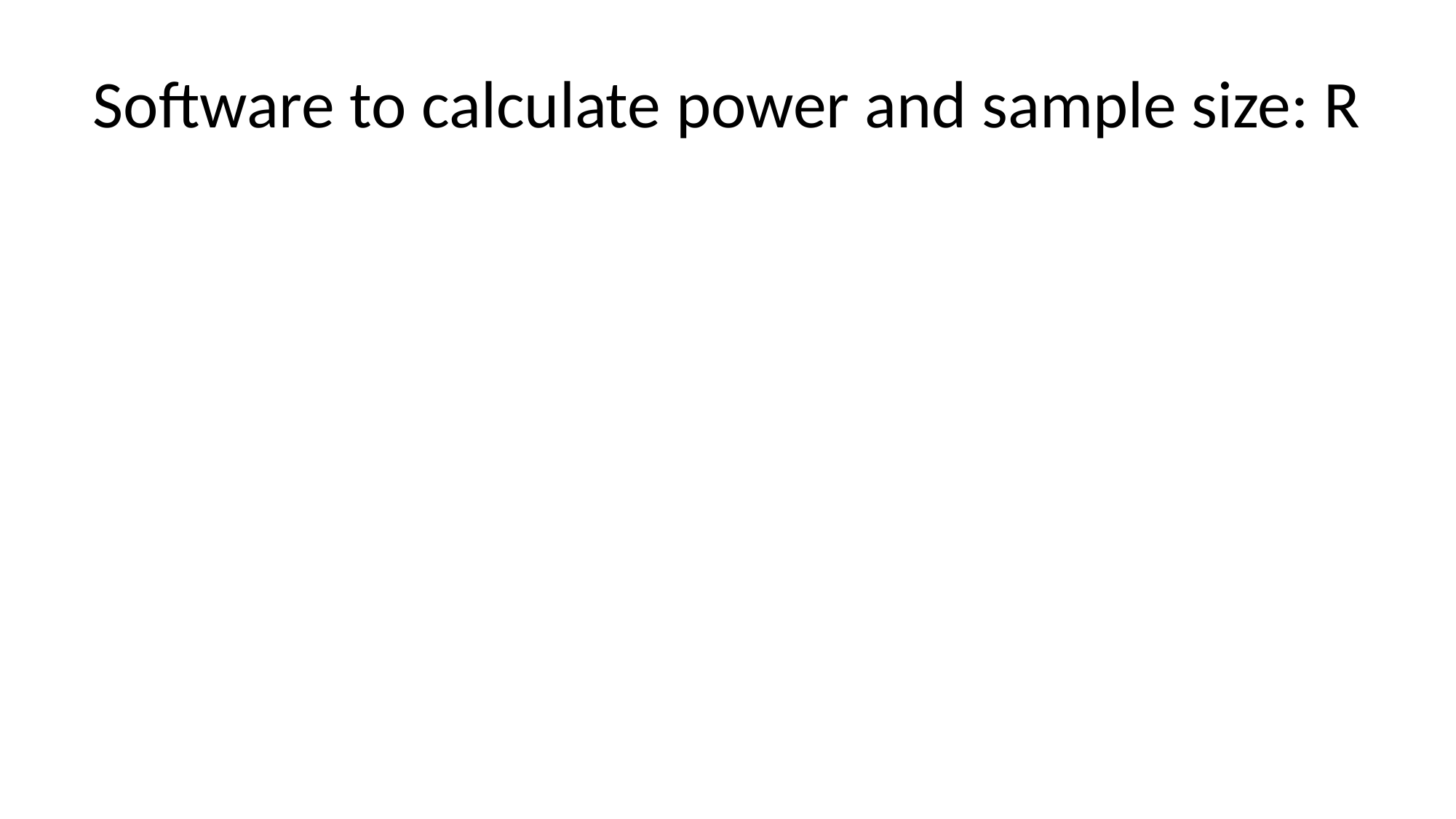

# Software to calculate power and sample size: R